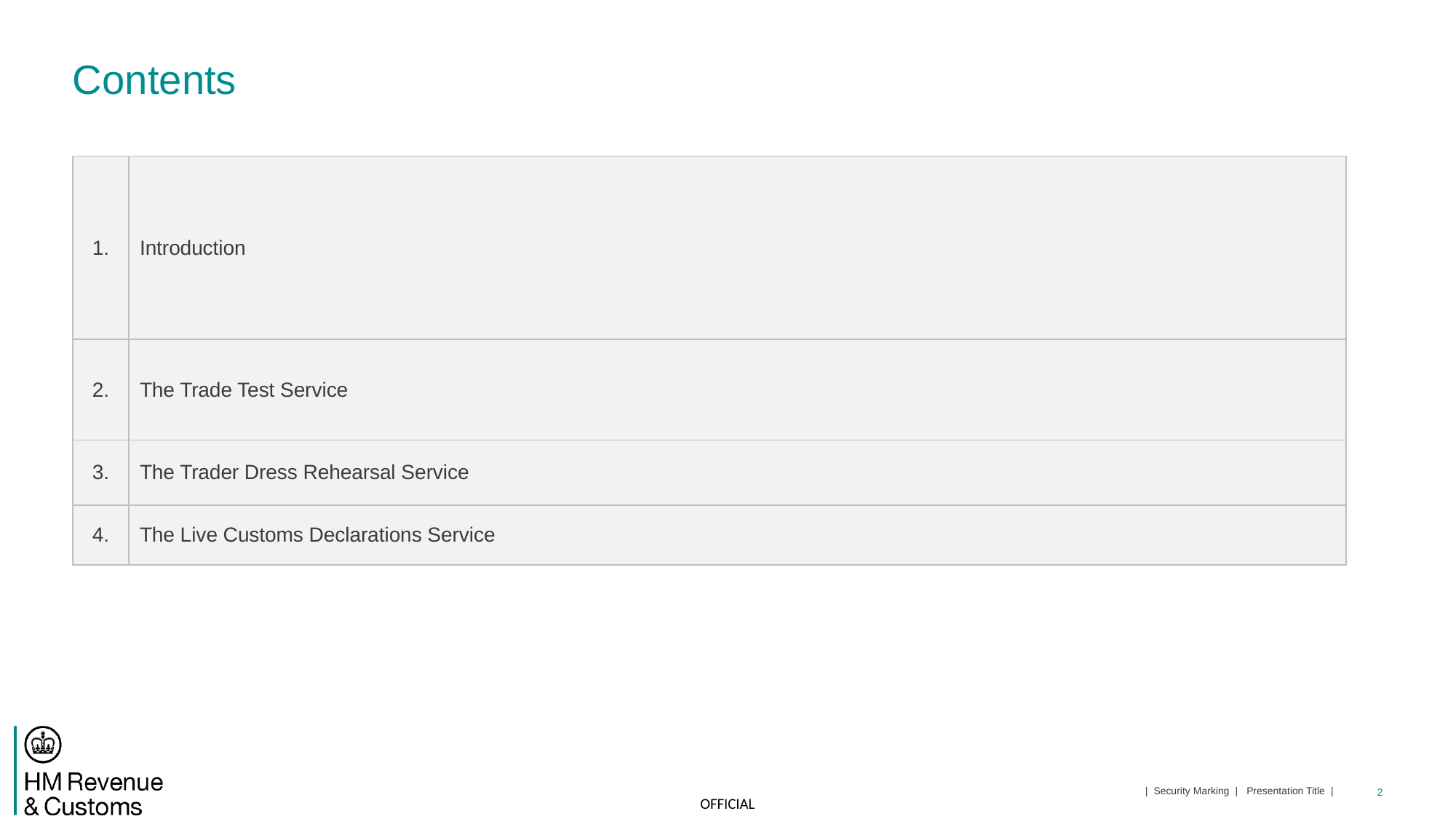

# Contents
| 1. | Introduction |
| --- | --- |
| 2. | The Trade Test Service |
| 3. | The Trader Dress Rehearsal Service |
| 4. | The Live Customs Declarations Service |
|  Security Marking  |   Presentation Title  |
2